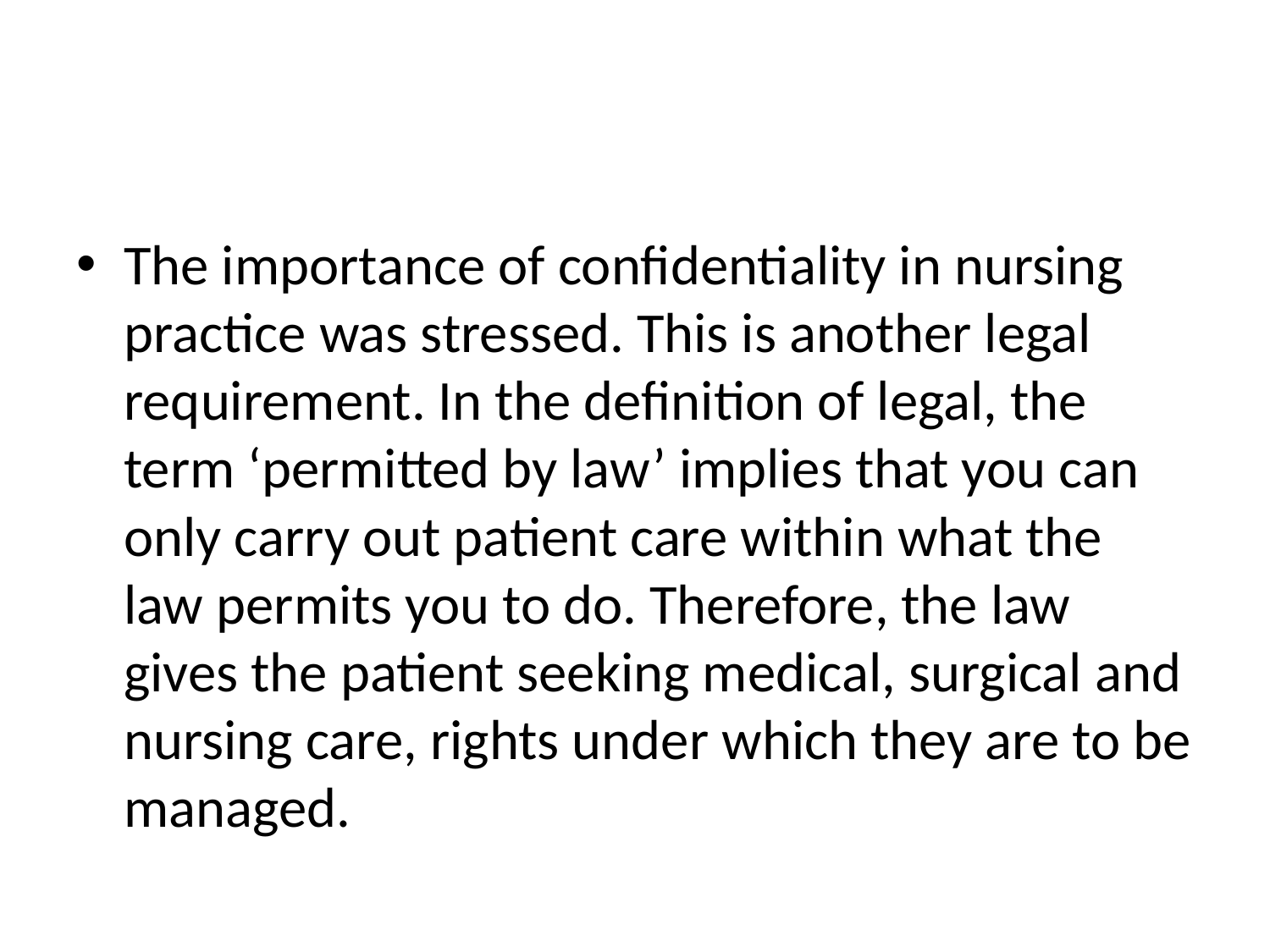

#
The importance of confidentiality in nursing practice was stressed. This is another legal requirement. In the definition of legal, the term ‘permitted by law’ implies that you can only carry out patient care within what the law permits you to do. Therefore, the law gives the patient seeking medical, surgical and nursing care, rights under which they are to be managed.